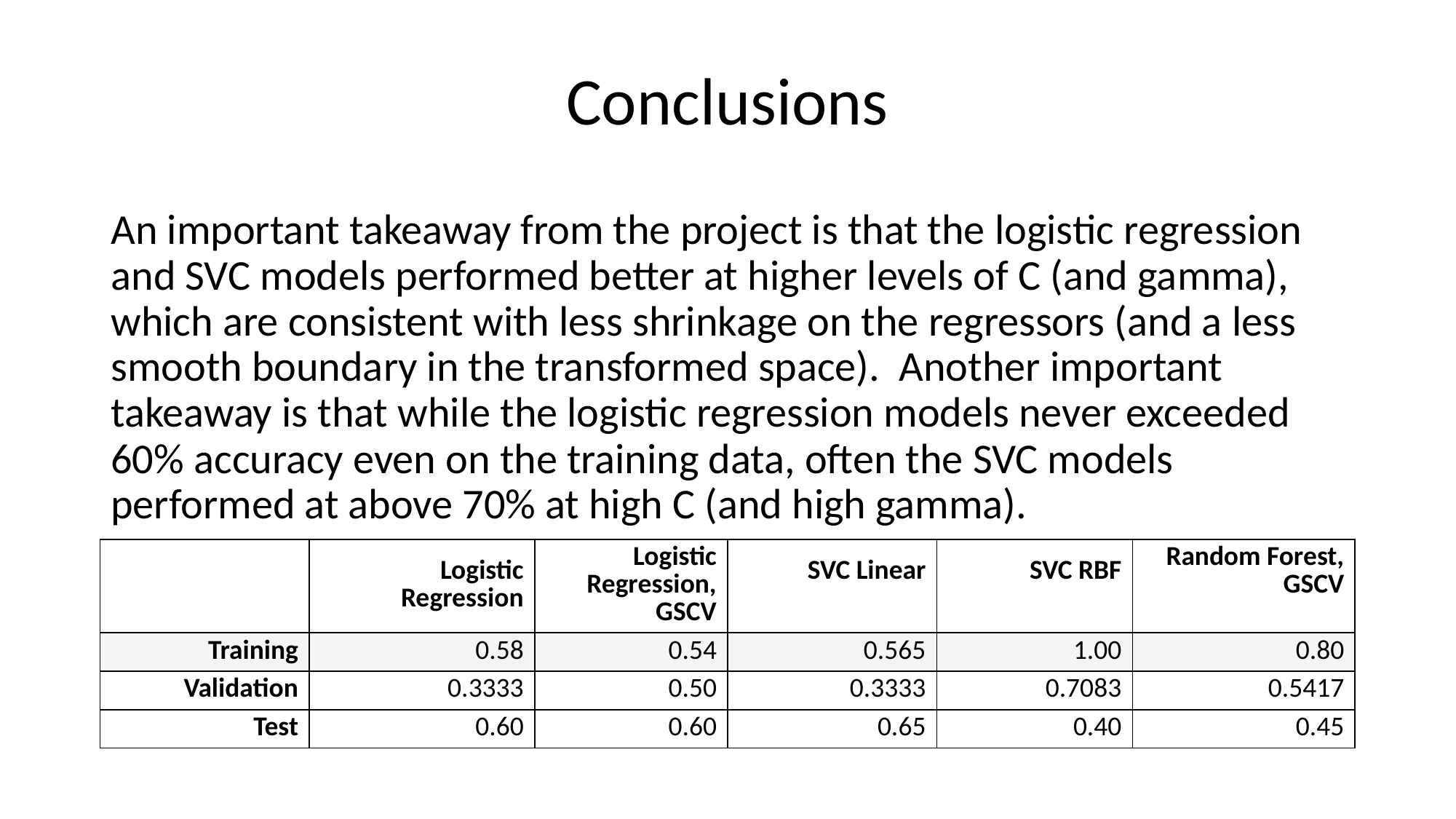

# Conclusions
An important takeaway from the project is that the logistic regression and SVC models performed better at higher levels of C (and gamma), which are consistent with less shrinkage on the regressors (and a less smooth boundary in the transformed space).  Another important takeaway is that while the logistic regression models never exceeded 60% accuracy even on the training data, often the SVC models performed at above 70% at high C (and high gamma).
|  | Logistic Regression | Logistic Regression, GSCV | SVC Linear | SVC RBF | Random Forest, GSCV |
| --- | --- | --- | --- | --- | --- |
| Training | 0.58 | 0.54 | 0.565 | 1.00 | 0.80 |
| Validation | 0.3333 | 0.50 | 0.3333 | 0.7083 | 0.5417 |
| Test | 0.60 | 0.60 | 0.65 | 0.40 | 0.45 |